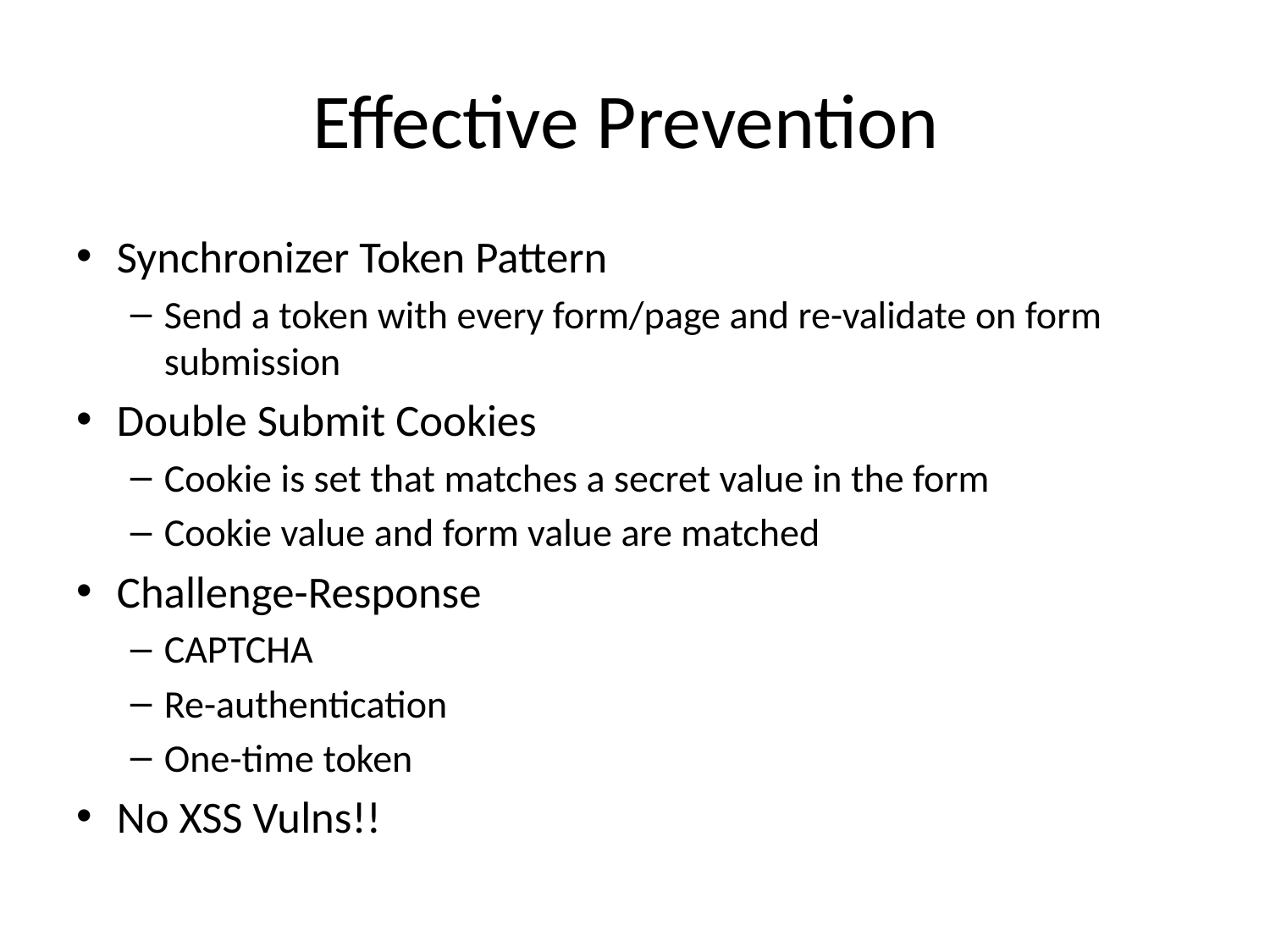

# Effective Prevention
Synchronizer Token Pattern
Send a token with every form/page and re-validate on form submission
Double Submit Cookies
Cookie is set that matches a secret value in the form
Cookie value and form value are matched
Challenge-Response
CAPTCHA
Re-authentication
One-time token
No XSS Vulns!!